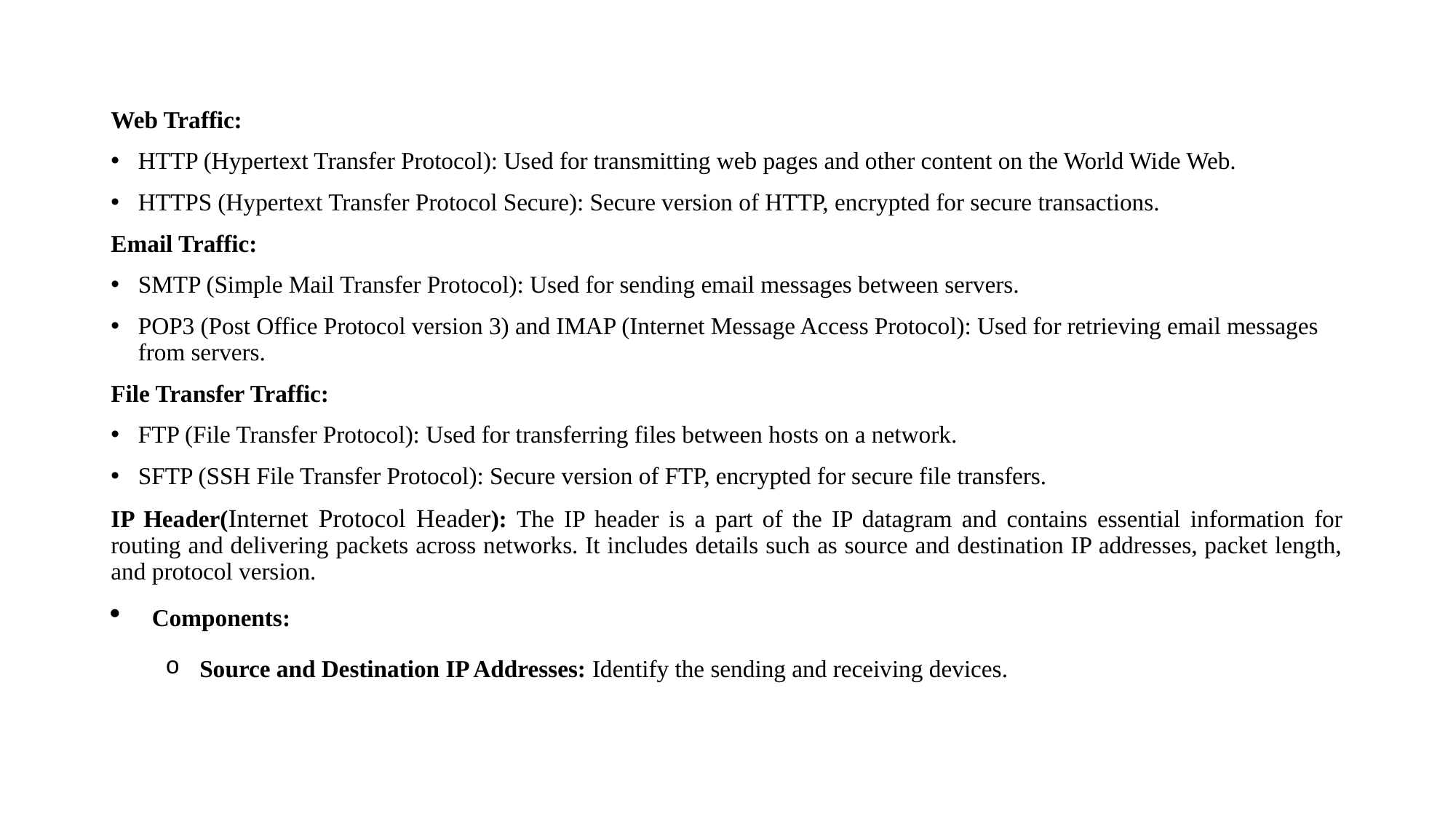

Web Traffic:
HTTP (Hypertext Transfer Protocol): Used for transmitting web pages and other content on the World Wide Web.
HTTPS (Hypertext Transfer Protocol Secure): Secure version of HTTP, encrypted for secure transactions.
Email Traffic:
SMTP (Simple Mail Transfer Protocol): Used for sending email messages between servers.
POP3 (Post Office Protocol version 3) and IMAP (Internet Message Access Protocol): Used for retrieving email messages from servers.
File Transfer Traffic:
FTP (File Transfer Protocol): Used for transferring files between hosts on a network.
SFTP (SSH File Transfer Protocol): Secure version of FTP, encrypted for secure file transfers.
IP Header(Internet Protocol Header): The IP header is a part of the IP datagram and contains essential information for routing and delivering packets across networks. It includes details such as source and destination IP addresses, packet length, and protocol version.
Components:
Source and Destination IP Addresses: Identify the sending and receiving devices.